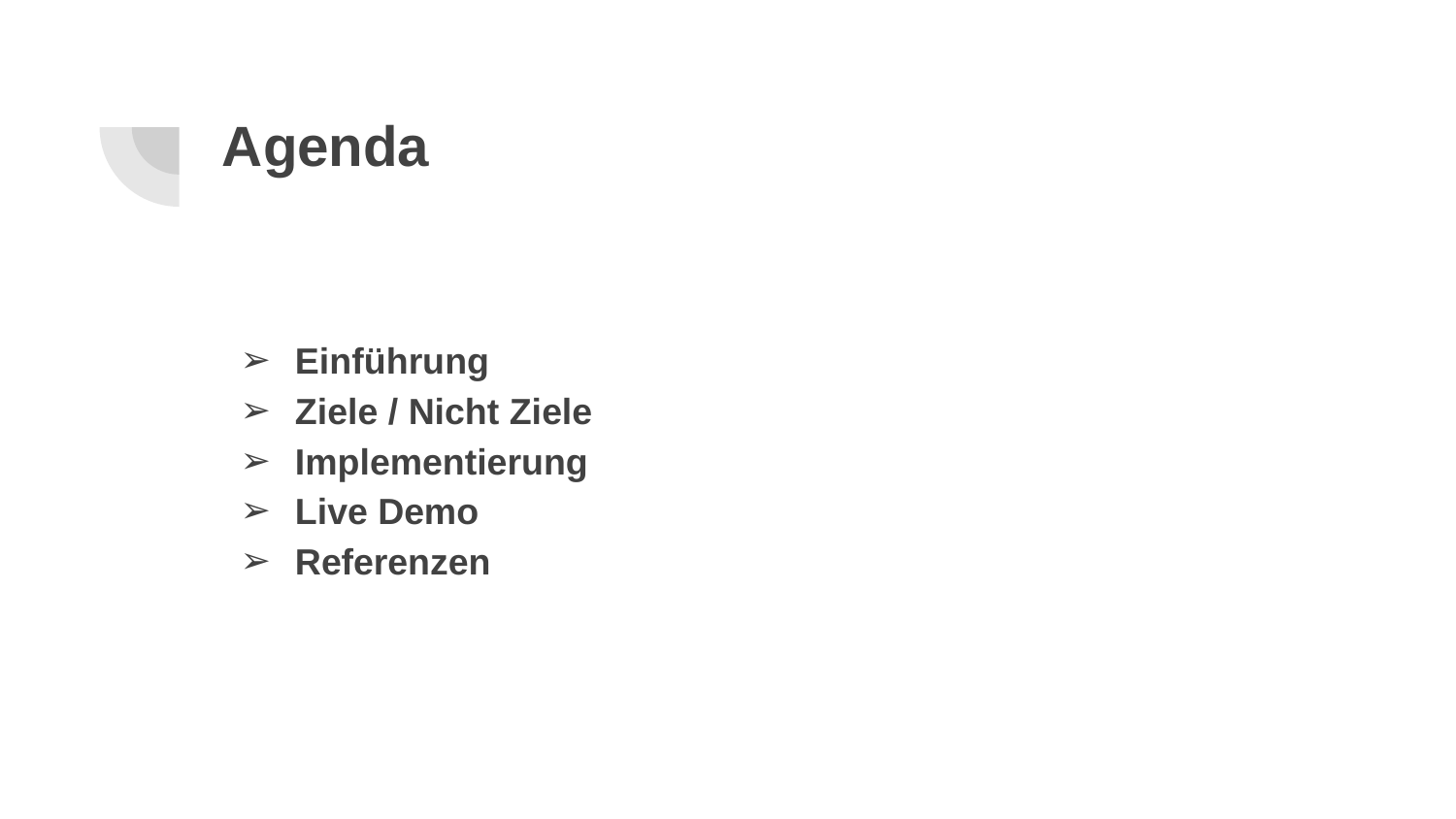

# Agenda
Einführung
Ziele / Nicht Ziele
Implementierung
Live Demo
Referenzen